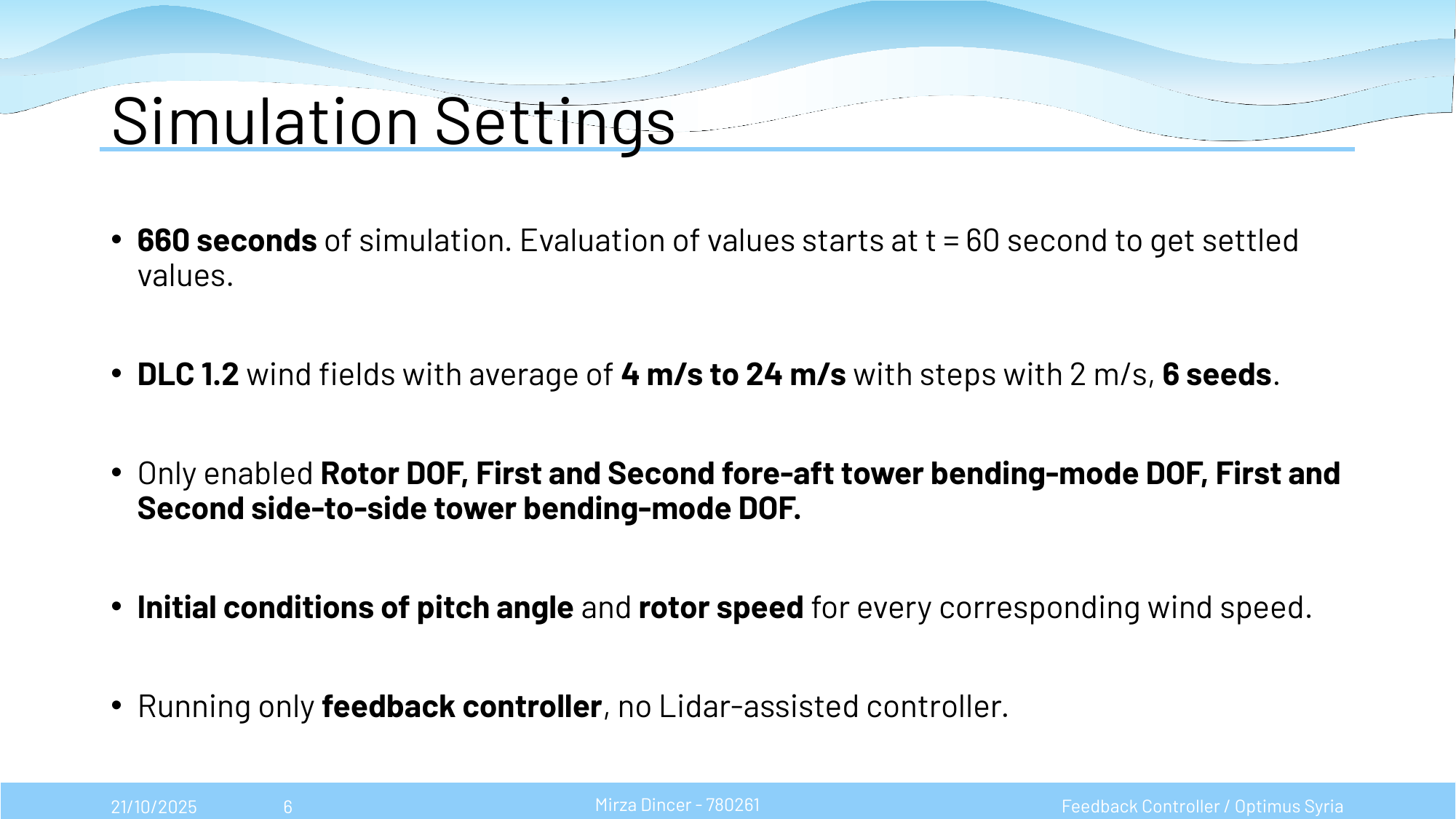

# Simulation Settings
660 seconds of simulation. Evaluation of values starts at t = 60 second to get settled values.

DLC 1.2 wind fields with average of 4 m/s to 24 m/s with steps with 2 m/s, 6 seeds.

Only enabled Rotor DOF, First and Second fore-aft tower bending-mode DOF, First and Second side-to-side tower bending-mode DOF.

Initial conditions of pitch angle and rotor speed for every corresponding wind speed.

Running only feedback controller, no Lidar-assisted controller.

Mirza Dincer - 780261
Feedback Controller / Optimus Syria
21/10/2025
6